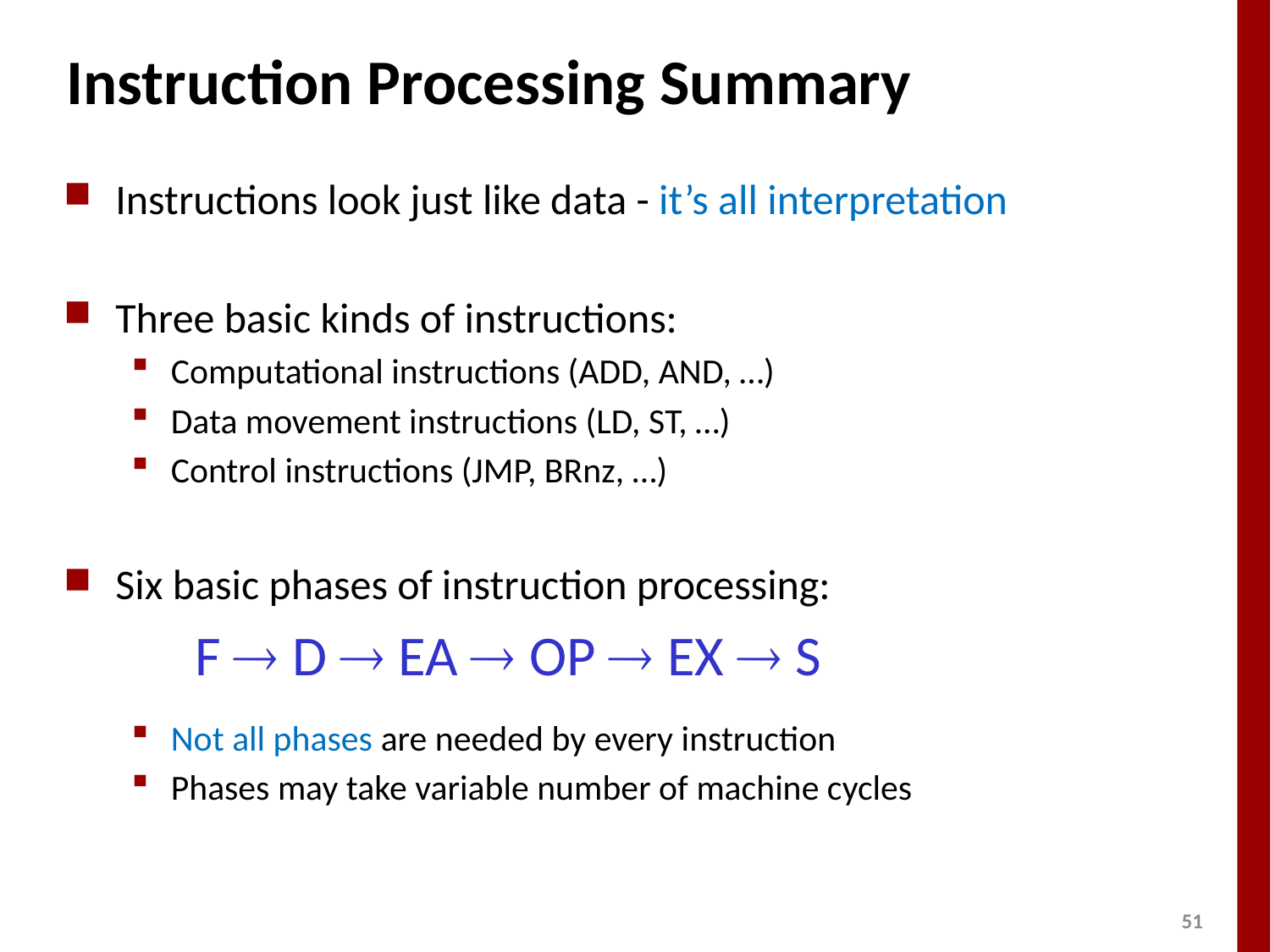

# Instruction Processing Summary
Instructions look just like data - it’s all interpretation

Three basic kinds of instructions:
Computational instructions (ADD, AND, …)
Data movement instructions (LD, ST, …)
Control instructions (JMP, BRnz, …)

Six basic phases of instruction processing:
	F → D → EA → OP → EX → S
Not all phases are needed by every instruction
Phases may take variable number of machine cycles